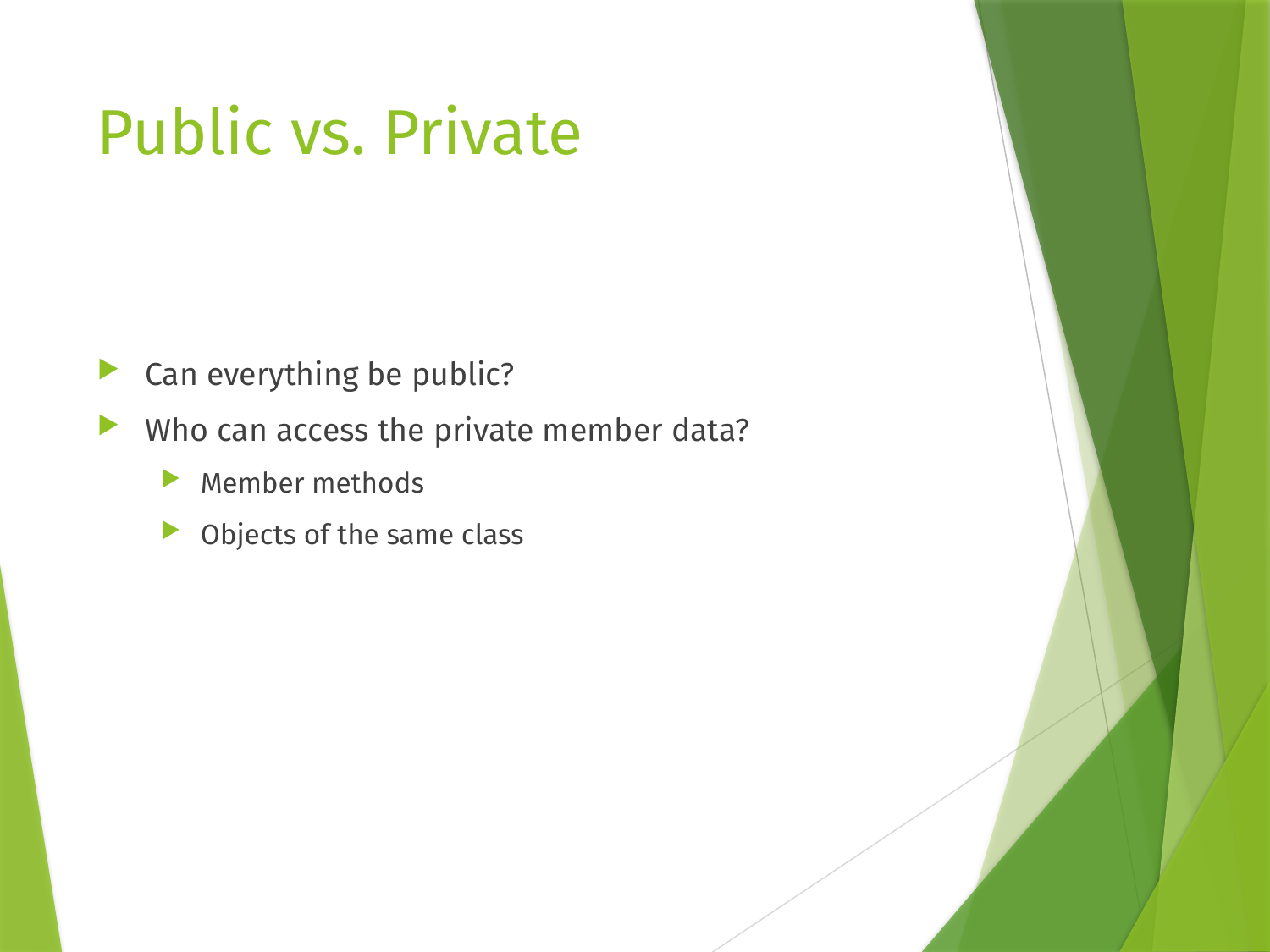

# Public vs. Private

Can everything be public?
Who can access the private member data?
Member methods
Objects of the same class